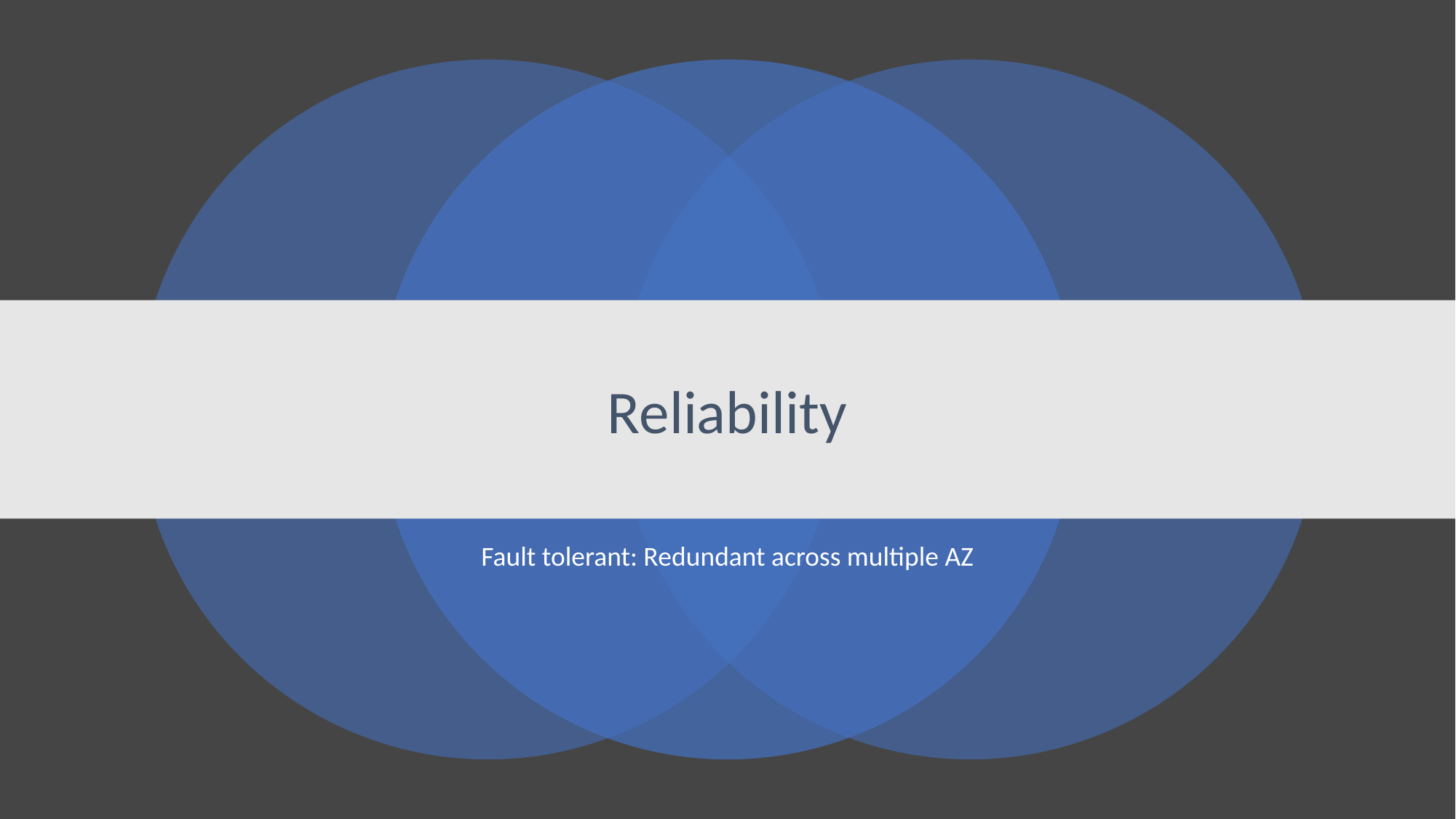

# Reliability
Fault tolerant: Redundant across multiple AZ